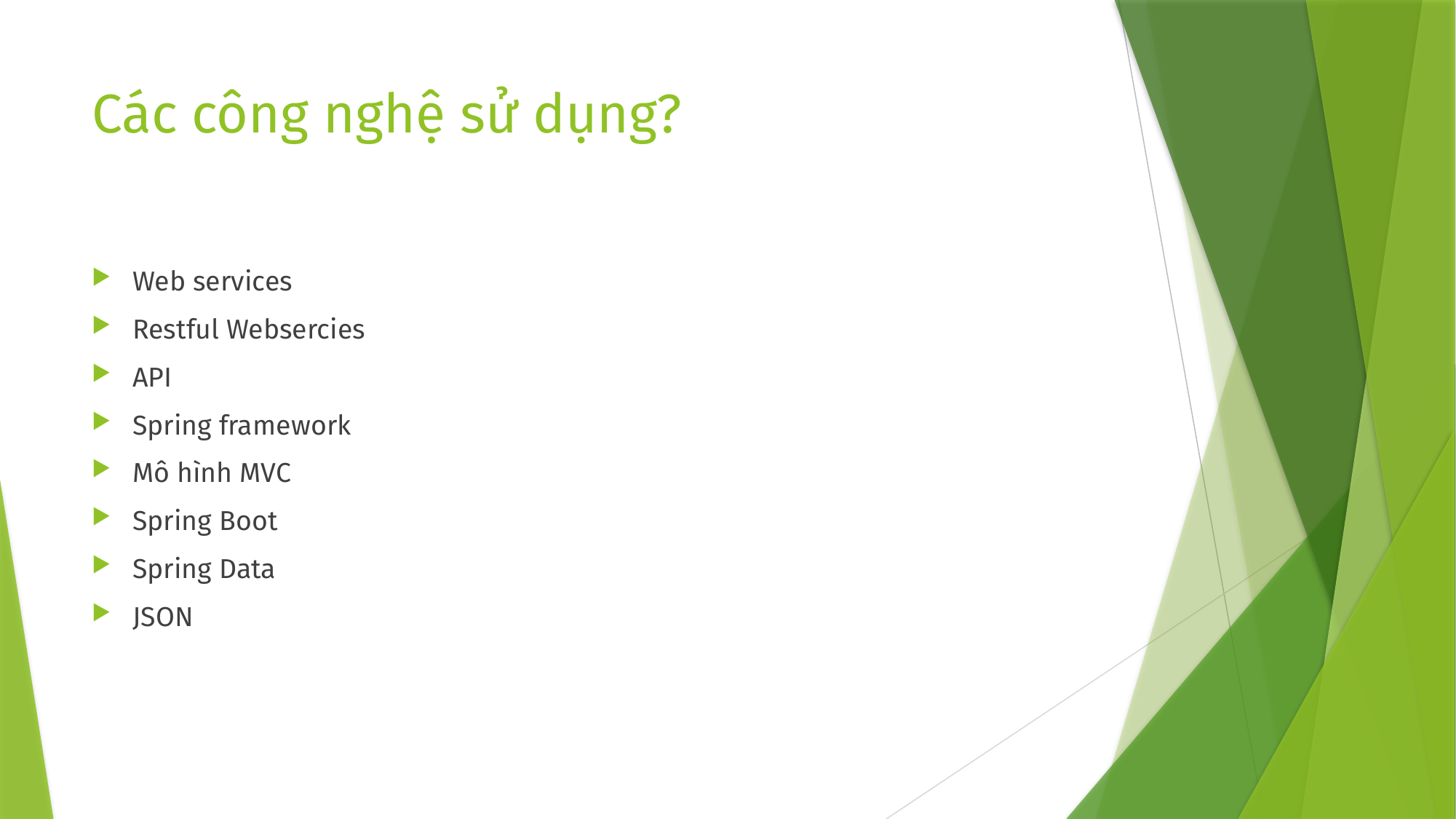

# Các công nghệ sử dụng?
Web services
Restful Websercies
API
Spring framework
Mô hình MVC
Spring Boot
Spring Data
JSON